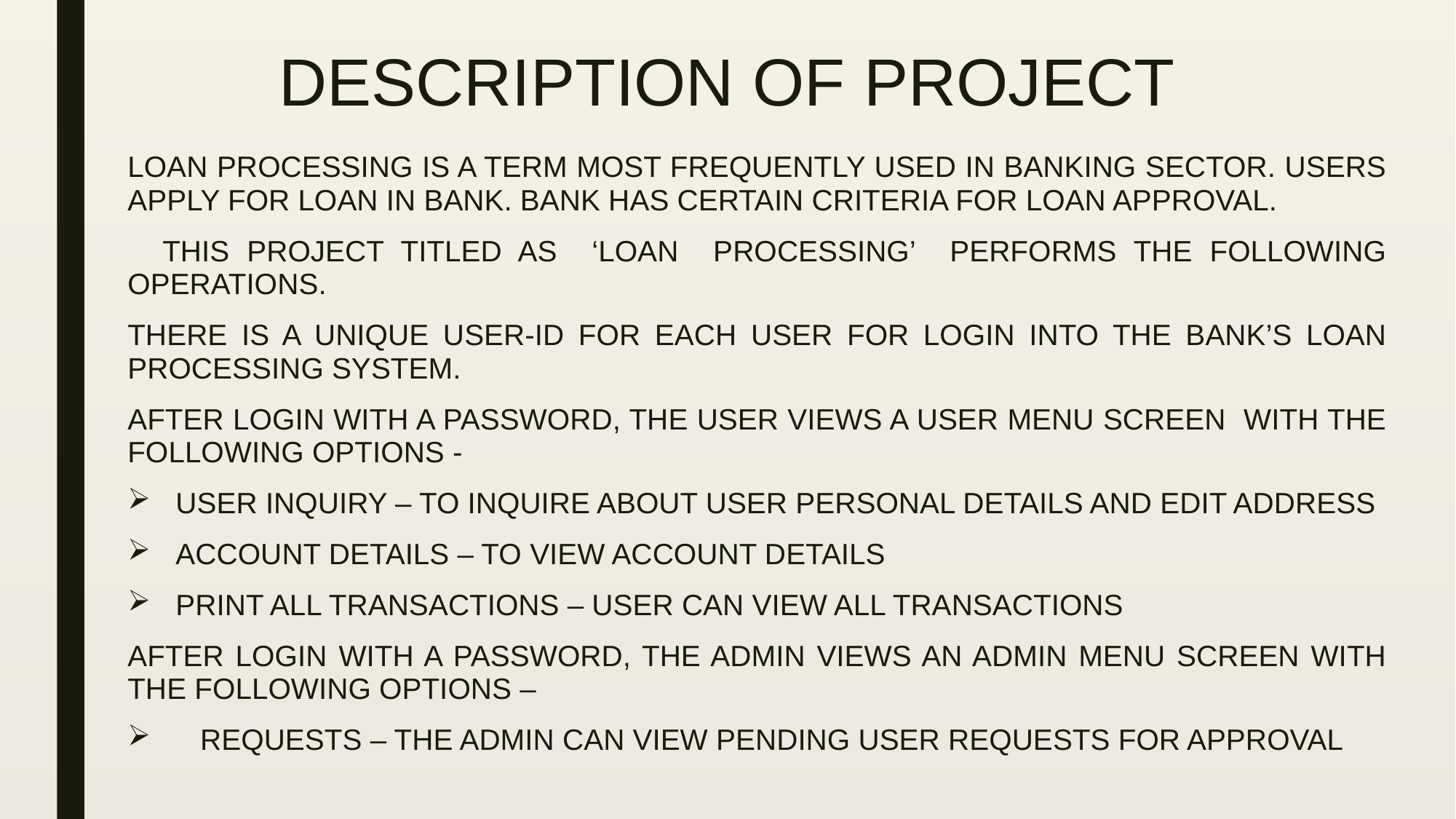

# DESCRIPTION OF PROJECT
LOAN PROCESSING IS A TERM MOST FREQUENTLY USED IN BANKING SECTOR. USERS APPLY FOR LOAN IN BANK. BANK HAS CERTAIN CRITERIA FOR LOAN APPROVAL.
  THIS PROJECT TITLED AS  ‘LOAN  PROCESSING’  PERFORMS THE FOLLOWING OPERATIONS.
THERE IS A UNIQUE USER-ID FOR EACH USER FOR LOGIN INTO THE BANK’S LOAN PROCESSING SYSTEM.
AFTER LOGIN WITH A PASSWORD, THE USER VIEWS A USER MENU SCREEN  WITH THE FOLLOWING OPTIONS -
USER INQUIRY – TO INQUIRE ABOUT USER PERSONAL DETAILS AND EDIT ADDRESS
ACCOUNT DETAILS – TO VIEW ACCOUNT DETAILS
PRINT ALL TRANSACTIONS – USER CAN VIEW ALL TRANSACTIONS
AFTER LOGIN WITH A PASSWORD, THE ADMIN VIEWS AN ADMIN MENU SCREEN WITH THE FOLLOWING OPTIONS –
   REQUESTS – THE ADMIN CAN VIEW PENDING USER REQUESTS FOR APPROVAL